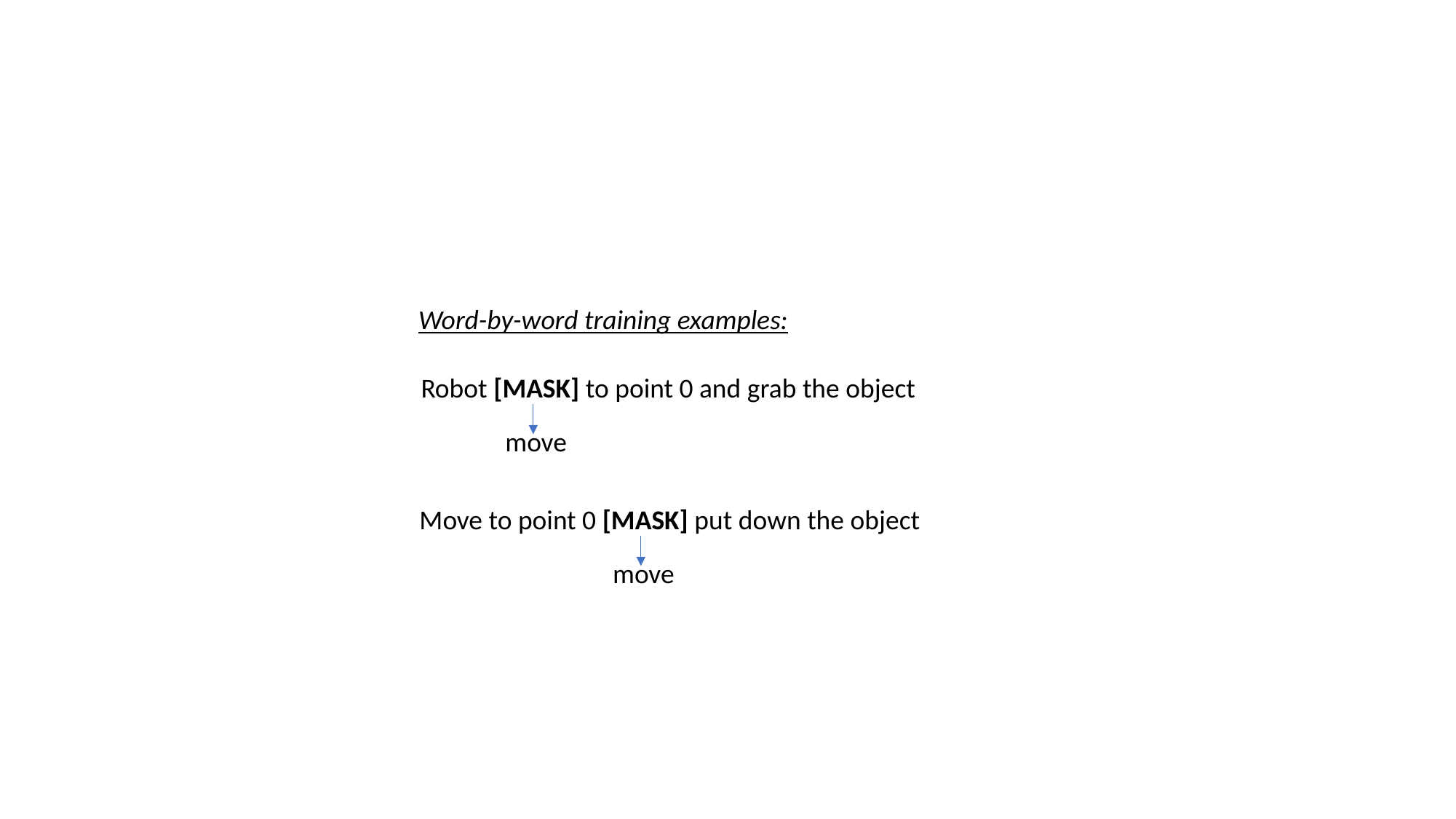

Word-by-word training examples:
Robot [MASK] to point 0 and grab the object
move
Move to point 0 [MASK] put down the object
move